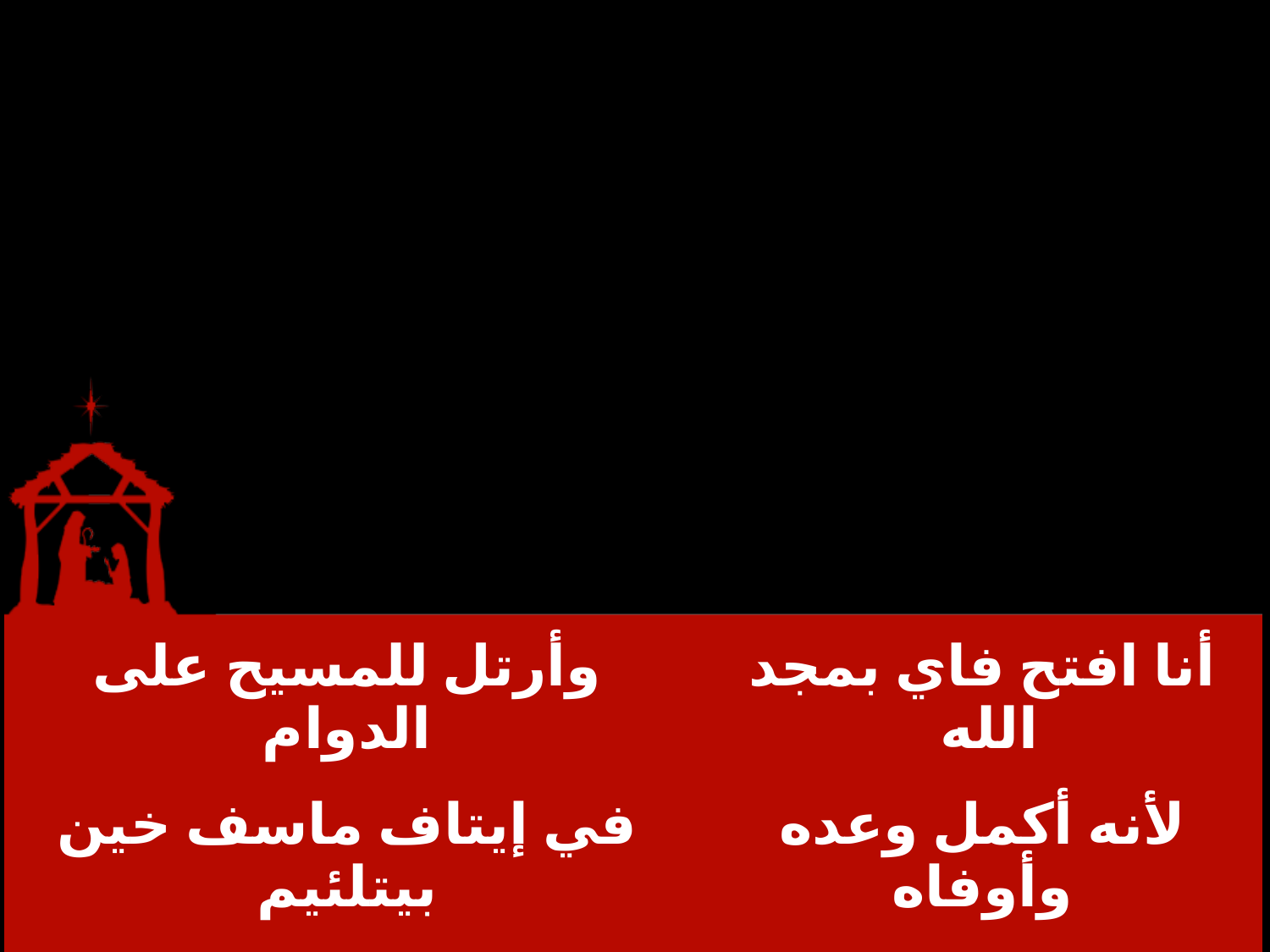

| وأرتل للمسيح على الدوام |
| --- |
| في إيتاف ماسف خين بيتلئيم |
| أنا افتح فاي بمجد الله |
| --- |
| لأنه أكمل وعده وأوفاه |